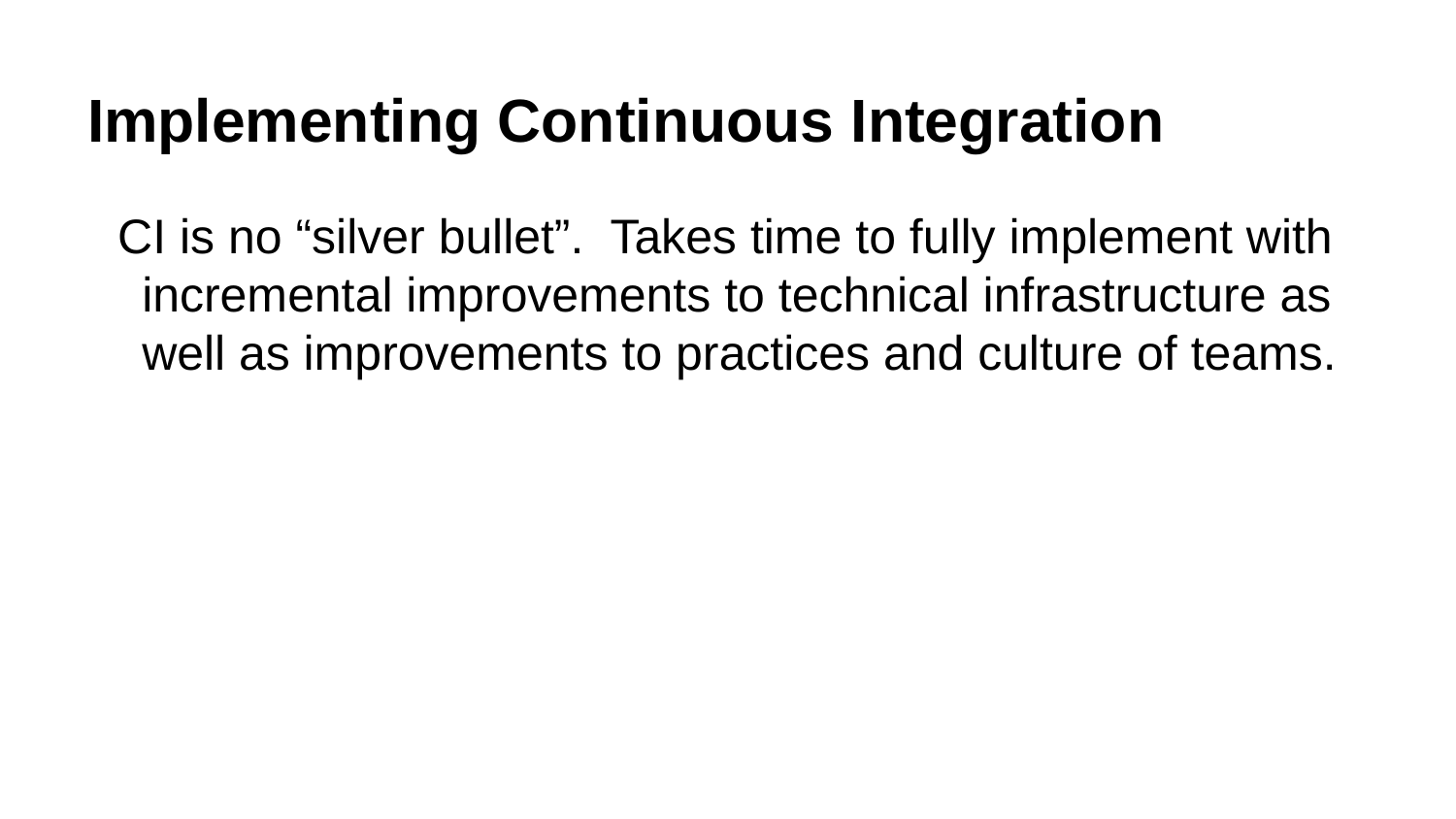

# Implementing Continuous Integration
CI is no “silver bullet”.  Takes time to fully implement with incremental improvements to technical infrastructure as well as improvements to practices and culture of teams.